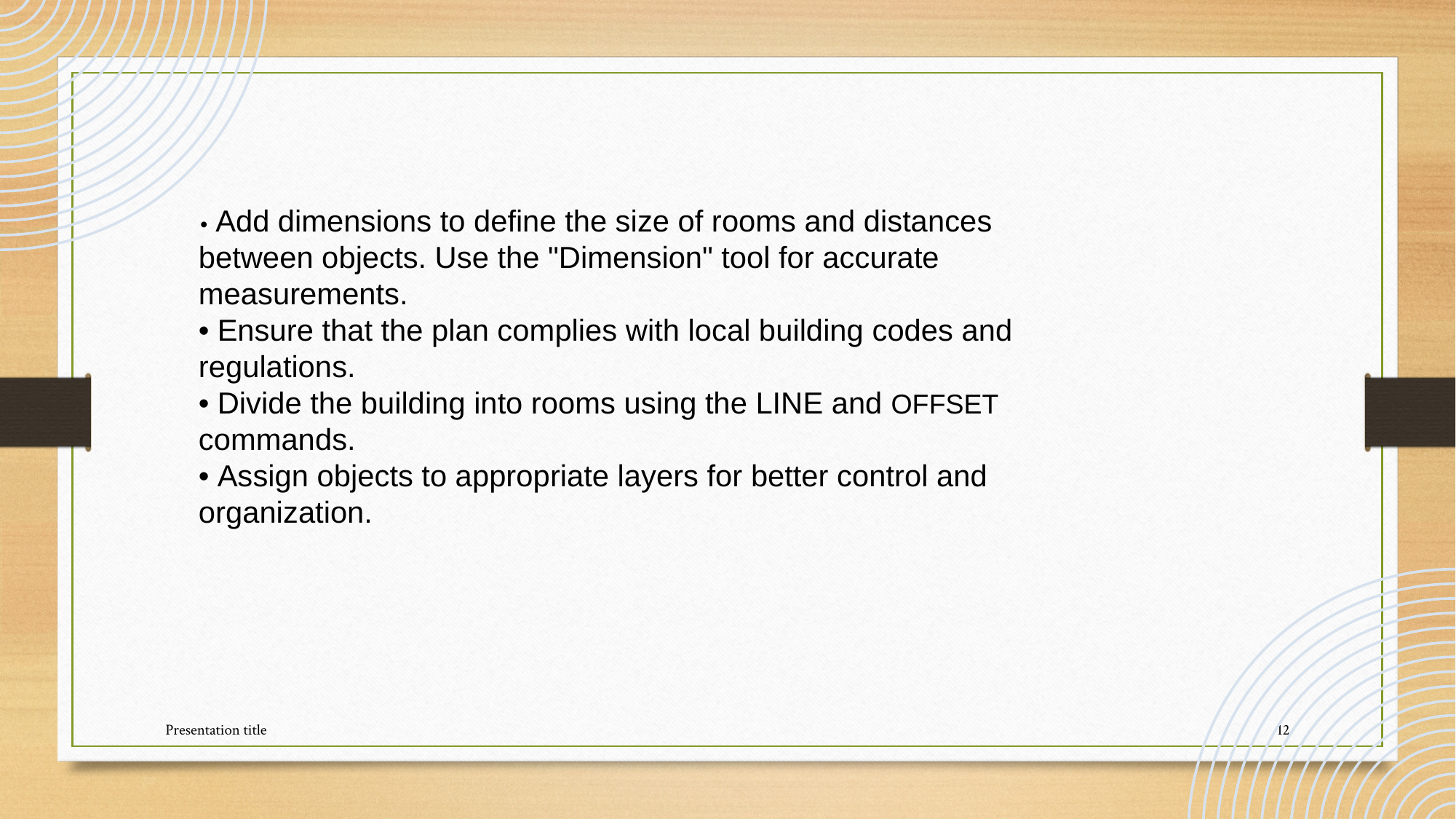

• Add dimensions to define the size of rooms and distances between objects. Use the "Dimension" tool for accurate measurements.
• Ensure that the plan complies with local building codes and regulations.
• Divide the building into rooms using the LINE and OFFSET commands.
• Assign objects to appropriate layers for better control and organization.
Presentation title
12